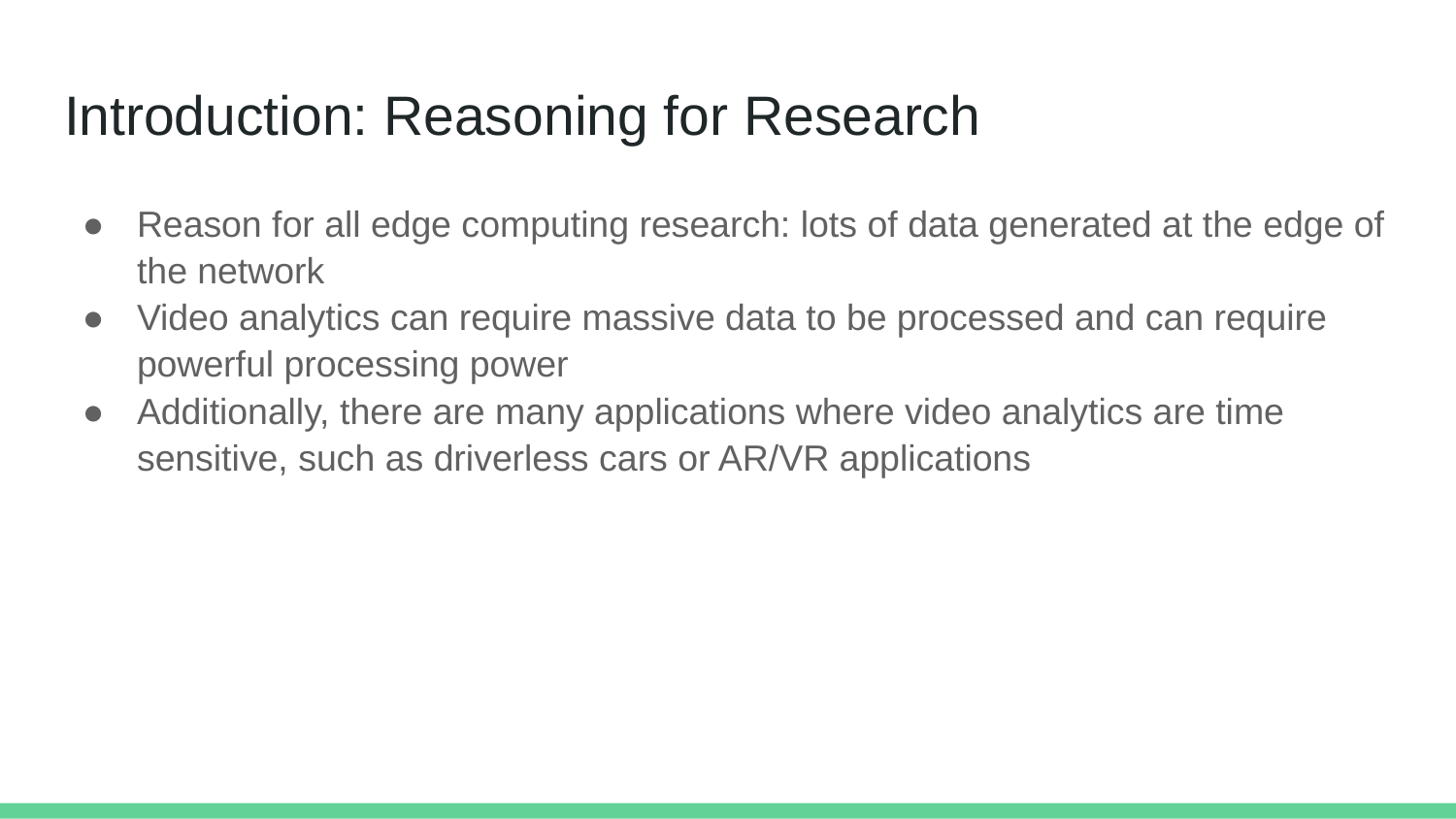

# Introduction: Reasoning for Research
Reason for all edge computing research: lots of data generated at the edge of the network
Video analytics can require massive data to be processed and can require powerful processing power
Additionally, there are many applications where video analytics are time sensitive, such as driverless cars or AR/VR applications